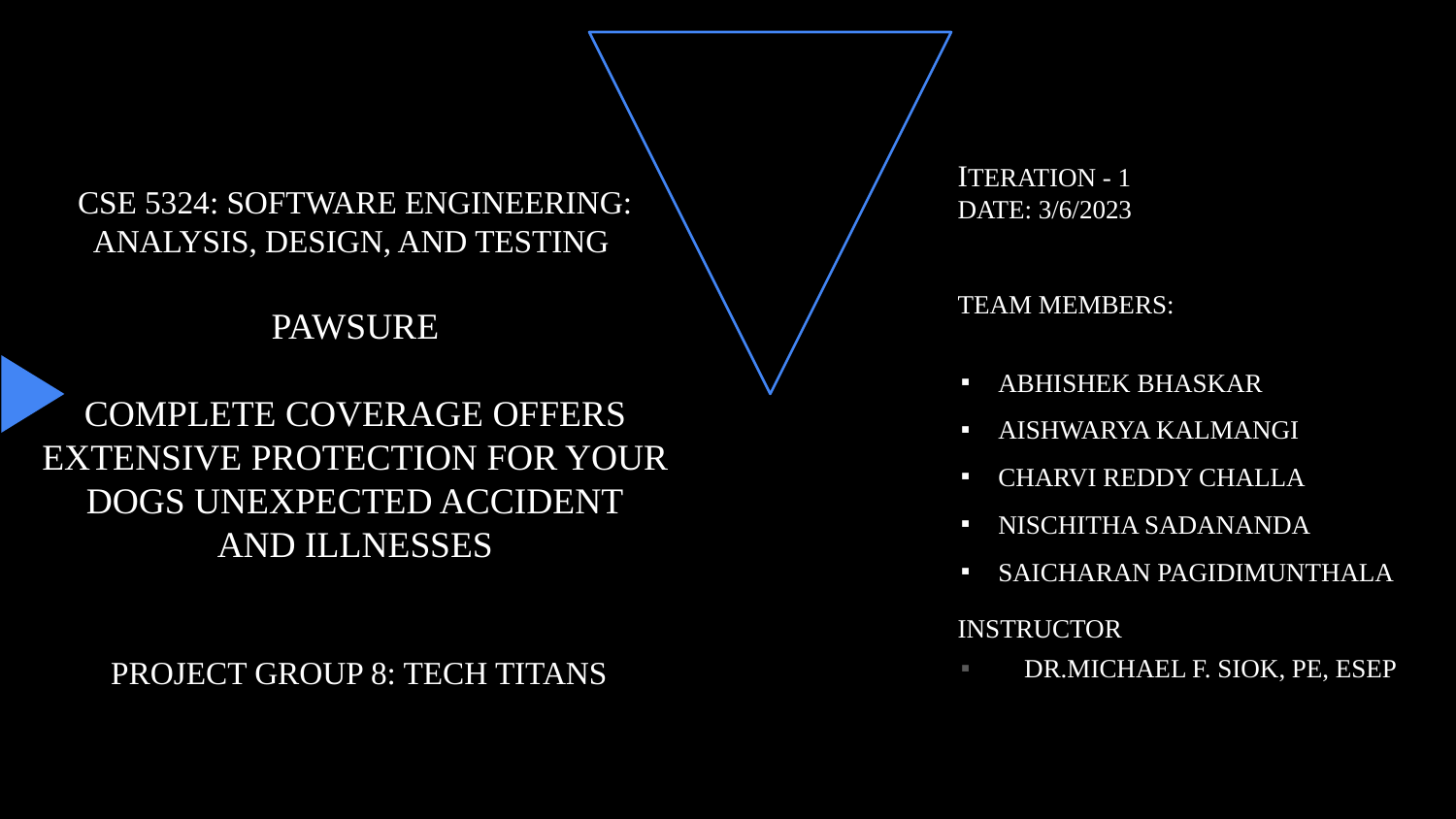

ITERATION - 1
DATE: 3/6/2023

TEAM MEMBERS:

ABHISHEK BHASKAR
AISHWARYA KALMANGI
CHARVI REDDY CHALLA
NISCHITHA SADANANDA
SAICHARAN PAGIDIMUNTHALA

INSTRUCTOR
    DR.MICHAEL F. SIOK, PE, ESEP

CSE 5324: SOFTWARE ENGINEERING: ANALYSIS, DESIGN, AND TESTING
PAWSURE

COMPLETE COVERAGE OFFERS EXTENSIVE PROTECTION FOR YOUR DOGS UNEXPECTED ACCIDENT
AND ILLNESSES
 
 PROJECT GROUP 8: TECH TITANS